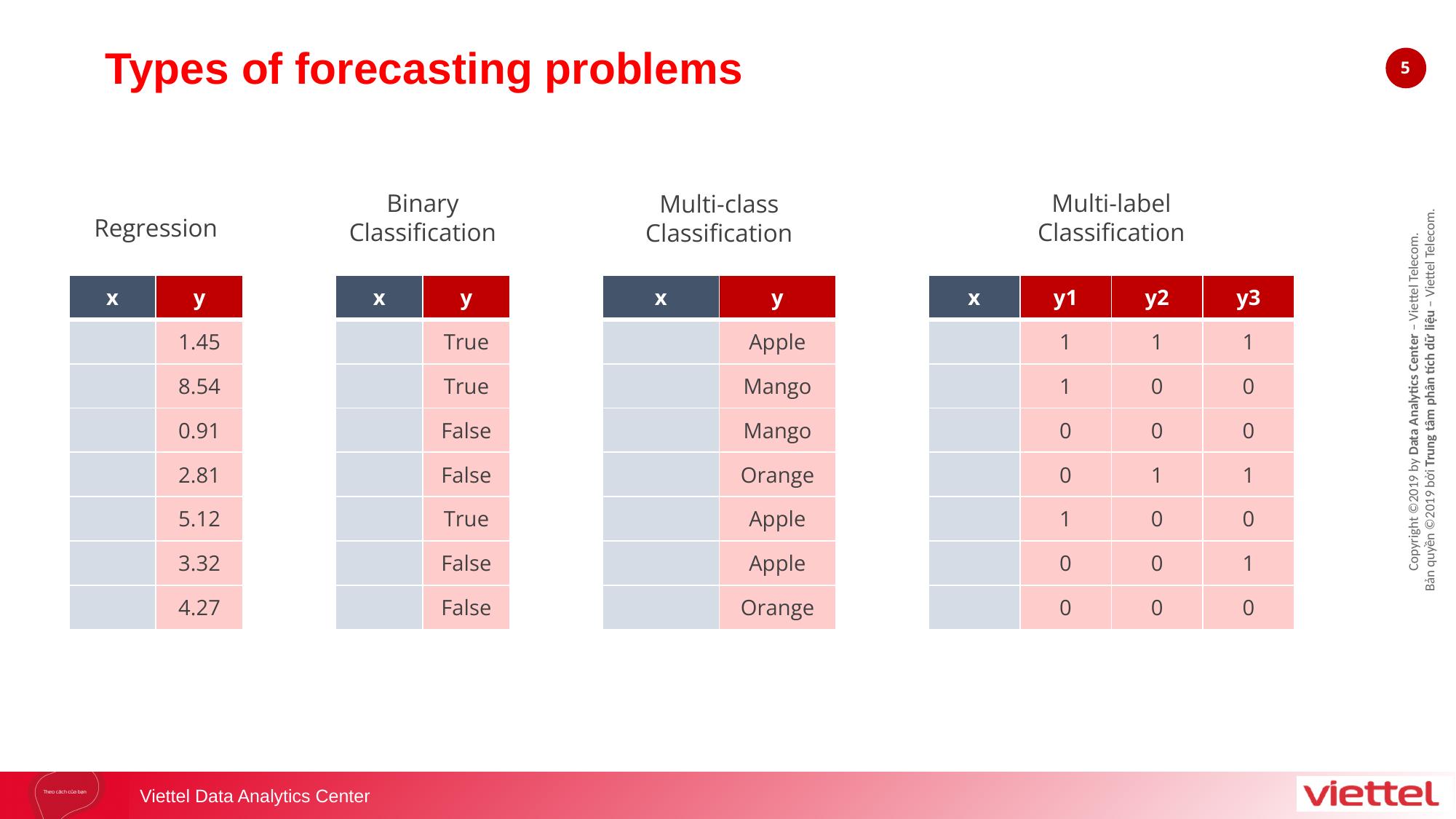

Types of forecasting problems
Binary
Classification
Multi-label
Classification
Multi-class
Classification
Regression
| x | y |
| --- | --- |
|  | 1.45 |
|  | 8.54 |
|  | 0.91 |
|  | 2.81 |
|  | 5.12 |
|  | 3.32 |
|  | 4.27 |
| x | y |
| --- | --- |
|  | True |
|  | True |
|  | False |
|  | False |
|  | True |
|  | False |
|  | False |
| x | y |
| --- | --- |
|  | Apple |
|  | Mango |
|  | Mango |
|  | Orange |
|  | Apple |
|  | Apple |
|  | Orange |
| x | y1 | y2 | y3 |
| --- | --- | --- | --- |
|  | 1 | 1 | 1 |
|  | 1 | 0 | 0 |
|  | 0 | 0 | 0 |
|  | 0 | 1 | 1 |
|  | 1 | 0 | 0 |
|  | 0 | 0 | 1 |
|  | 0 | 0 | 0 |